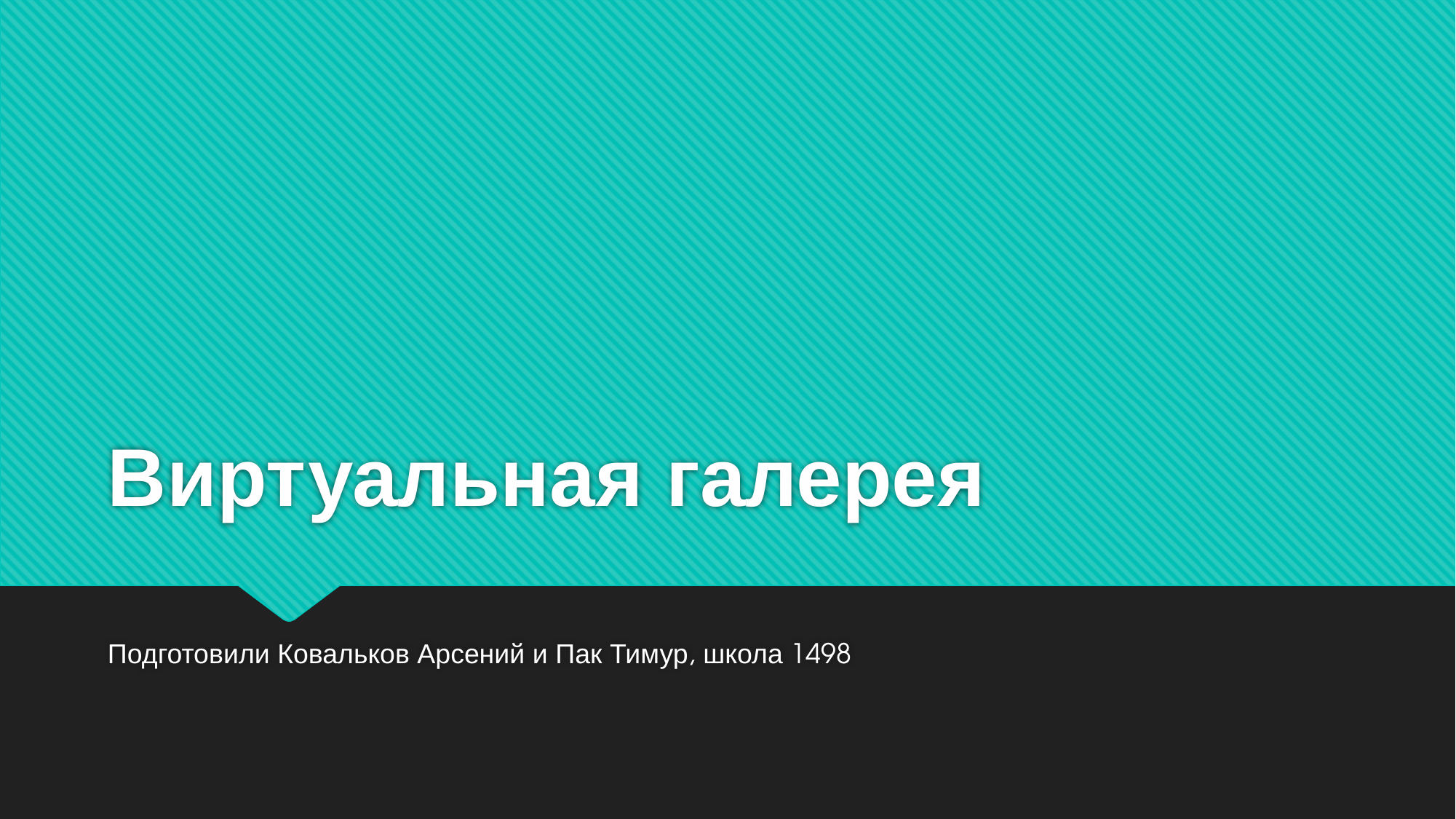

# Виртуальная галерея
Подготовили Ковальков Арсений и Пак Тимур, школа 1498